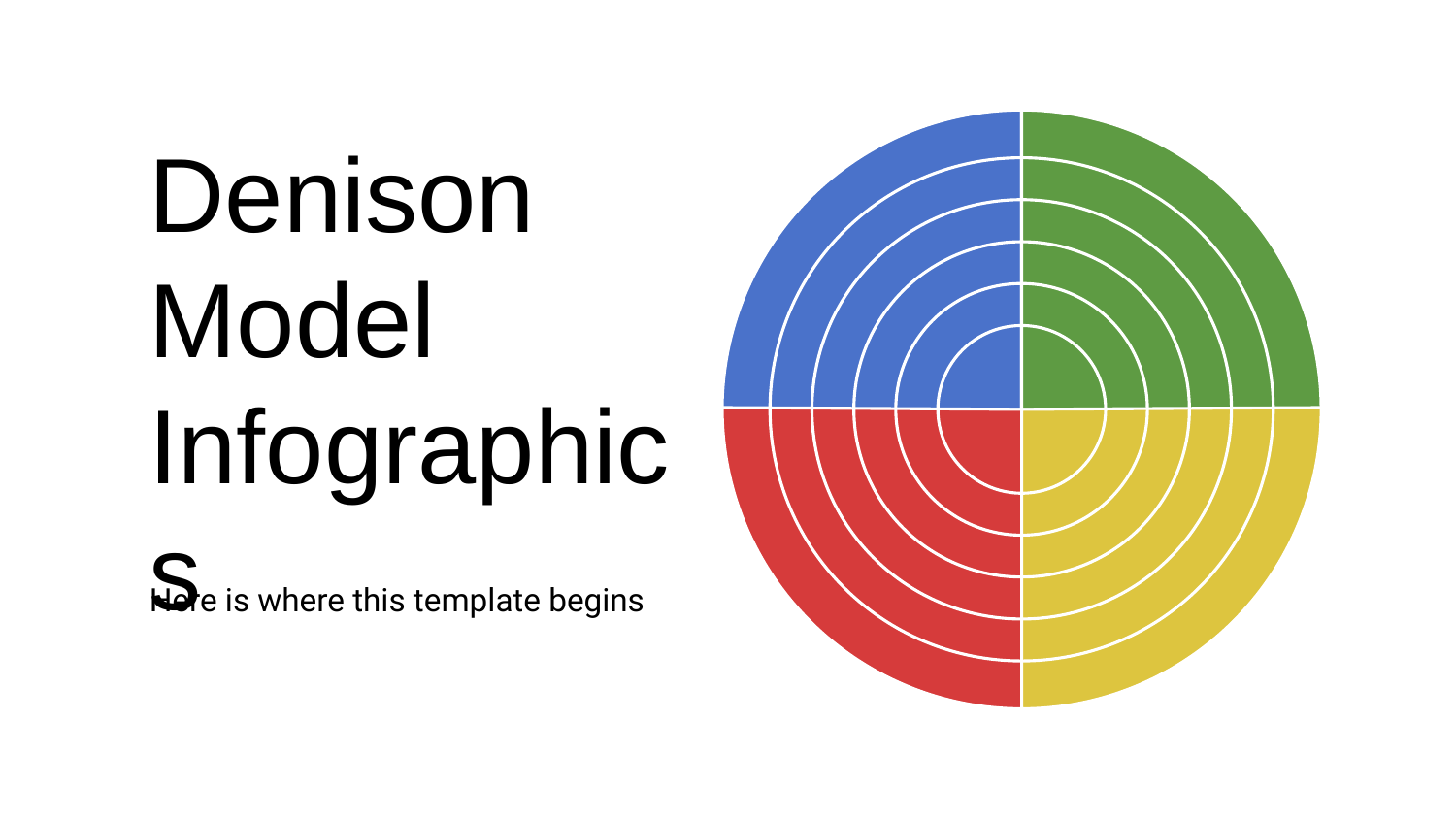

# Denison Model Infographics
Here is where this template begins